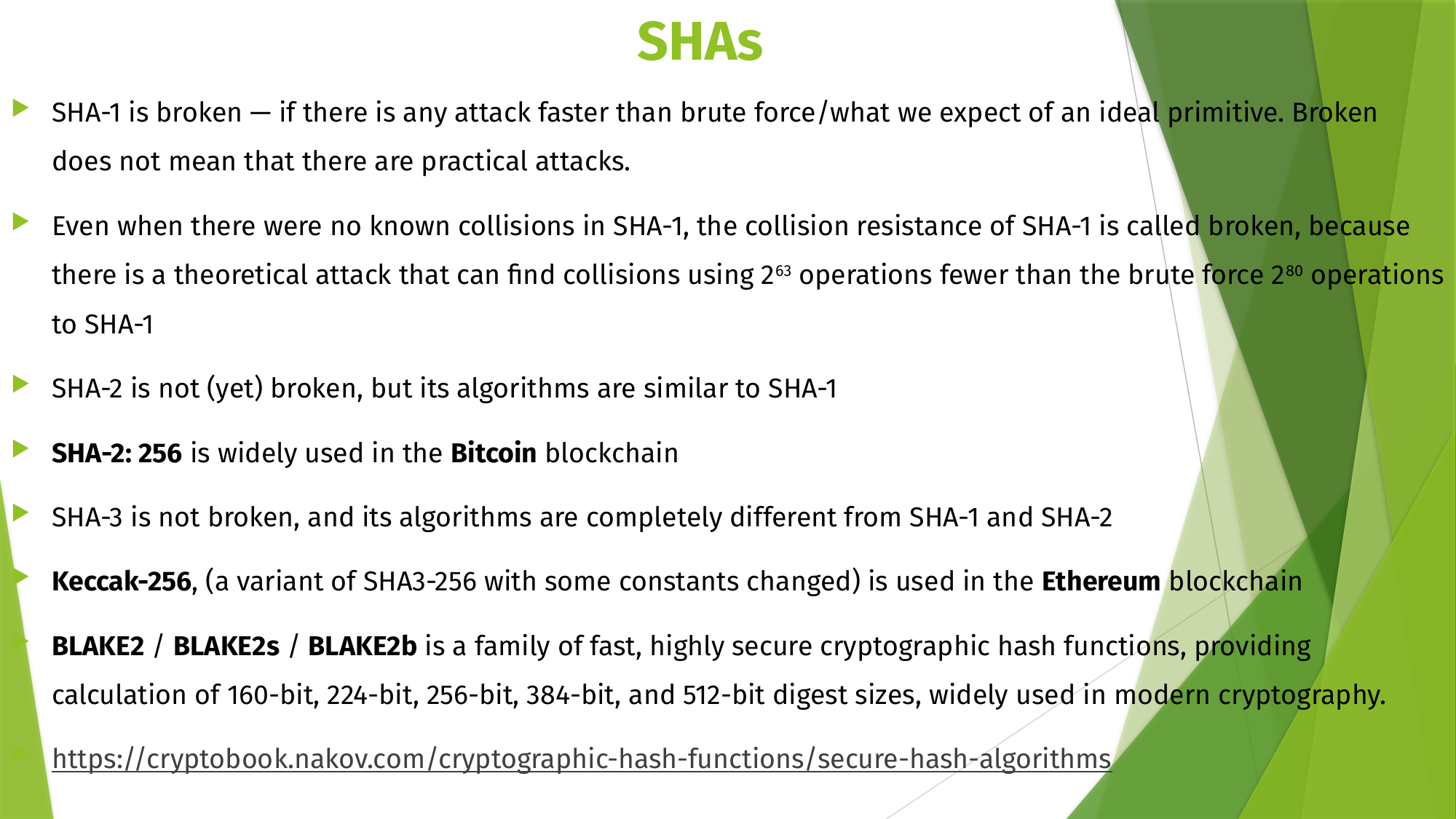

# SHAs
SHA-1 is broken — if there is any attack faster than brute force/what we expect of an ideal primitive. Broken does not mean that there are practical attacks.
Even when there were no known collisions in SHA-1, the collision resistance of SHA-1 is called broken, because there is a theoretical attack that can find collisions using 263 operations fewer than the brute force 280 operations to SHA-1
SHA-2 is not (yet) broken, but its algorithms are similar to SHA-1
SHA-2: 256 is widely used in the Bitcoin blockchain
SHA-3 is not broken, and its algorithms are completely different from SHA-1 and SHA-2
Keccak-256, (a variant of SHA3-256 with some constants changed) is used in the Ethereum blockchain
BLAKE2 / BLAKE2s / BLAKE2b is a family of fast, highly secure cryptographic hash functions, providing calculation of 160-bit, 224-bit, 256-bit, 384-bit, and 512-bit digest sizes, widely used in modern cryptography.
https://cryptobook.nakov.com/cryptographic-hash-functions/secure-hash-algorithms